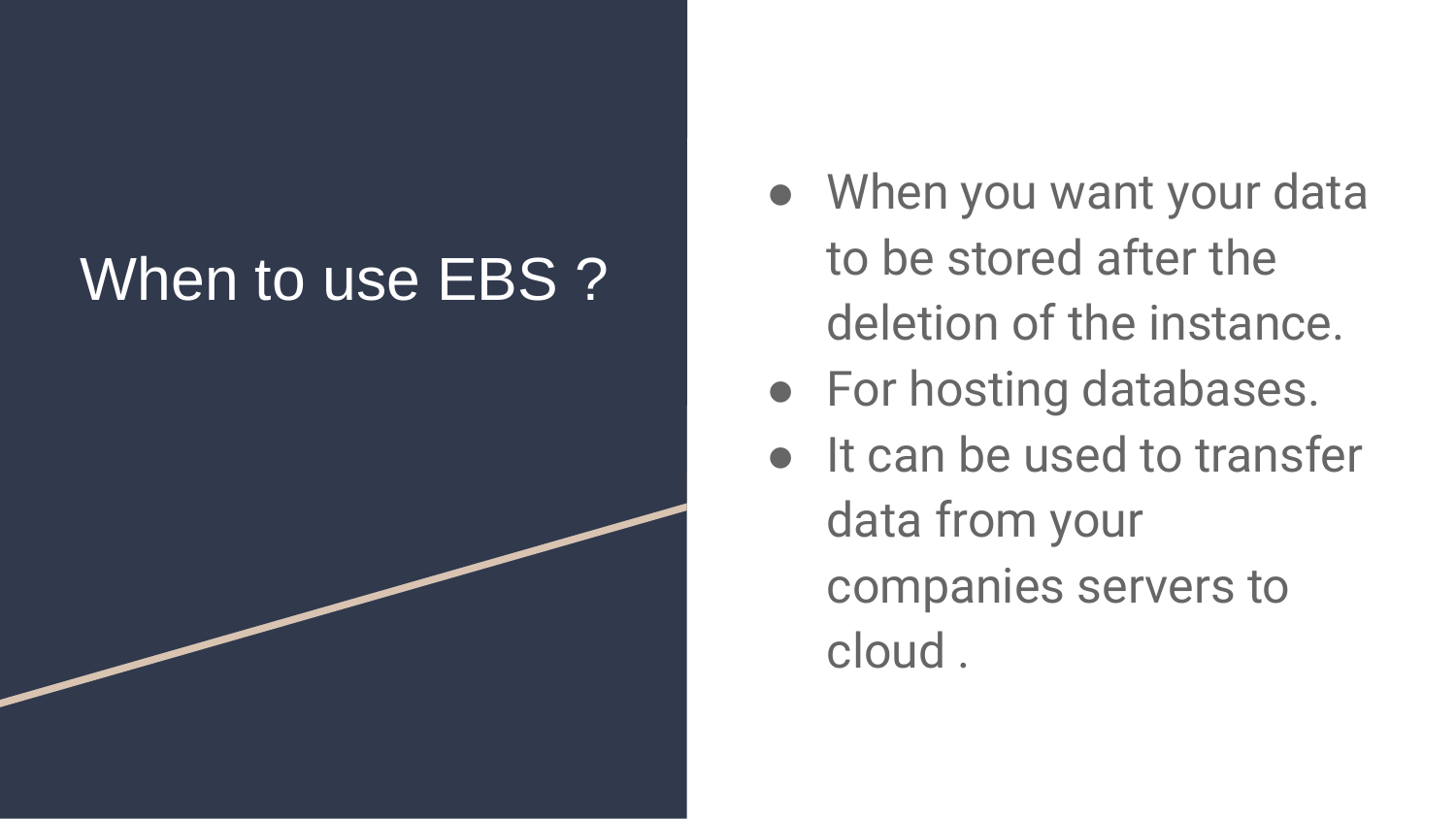

# When to use EBS ?
When you want your data to be stored after the deletion of the instance.
For hosting databases.
It can be used to transfer data from your companies servers to cloud .